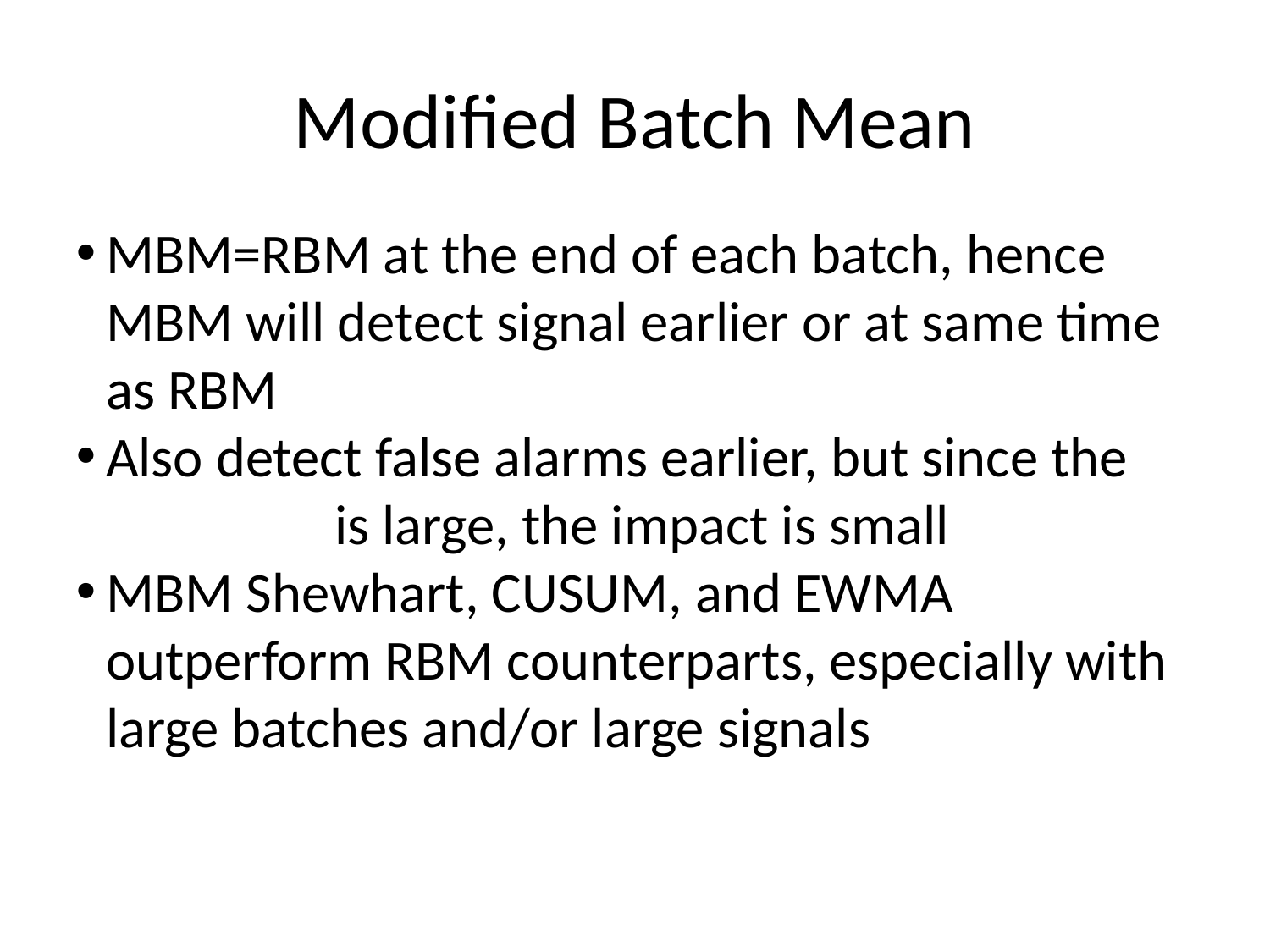

Modified Batch Mean
MBM=RBM at the end of each batch, hence MBM will detect signal earlier or at same time as RBM
Also detect false alarms earlier, but since the                        is large, the impact is small
MBM Shewhart, CUSUM, and EWMA outperform RBM counterparts, especially with large batches and/or large signals